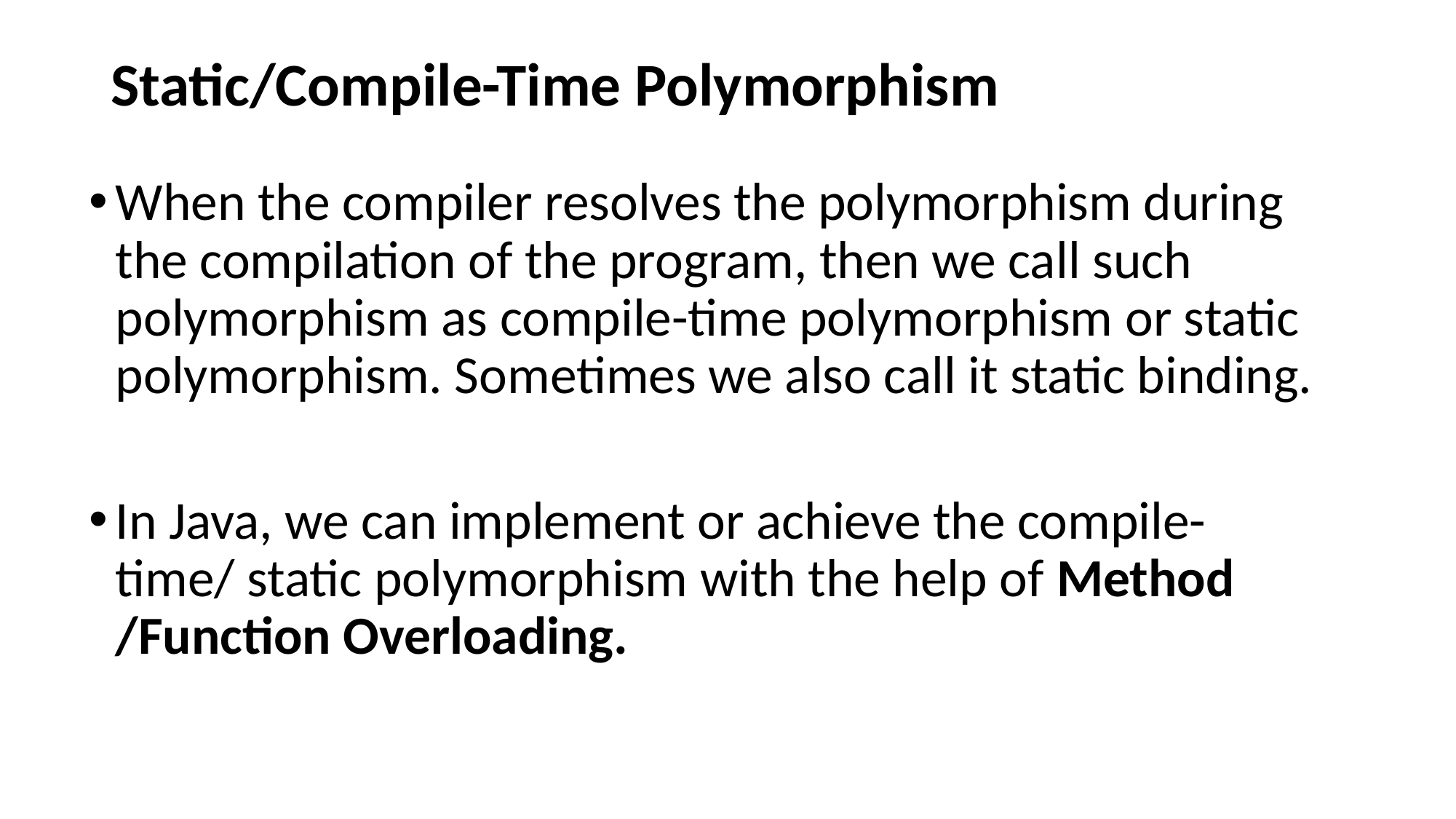

# Static/Compile-Time Polymorphism
When the compiler resolves the polymorphism during the compilation of the program, then we call such polymorphism as compile-time polymorphism or static polymorphism. Sometimes we also call it static binding.

In Java, we can implement or achieve the compile-time/ static polymorphism with the help of Method /Function Overloading.